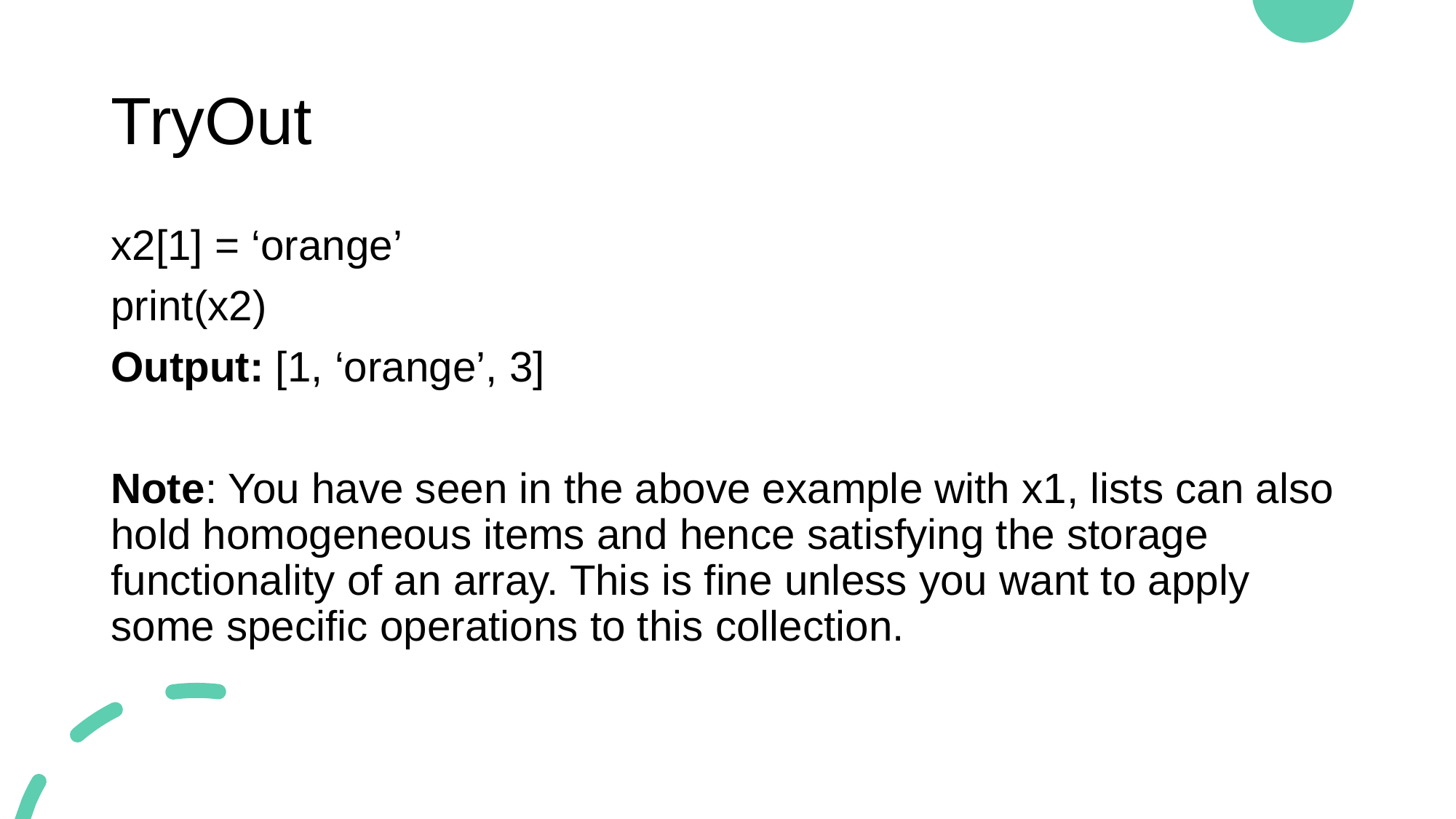

# TryOut
x2[1] = ‘orange’
print(x2)
Output: [1, ‘orange’, 3]

Note: You have seen in the above example with x1, lists can also hold homogeneous items and hence satisfying the storage functionality of an array. This is fine unless you want to apply some specific operations to this collection.